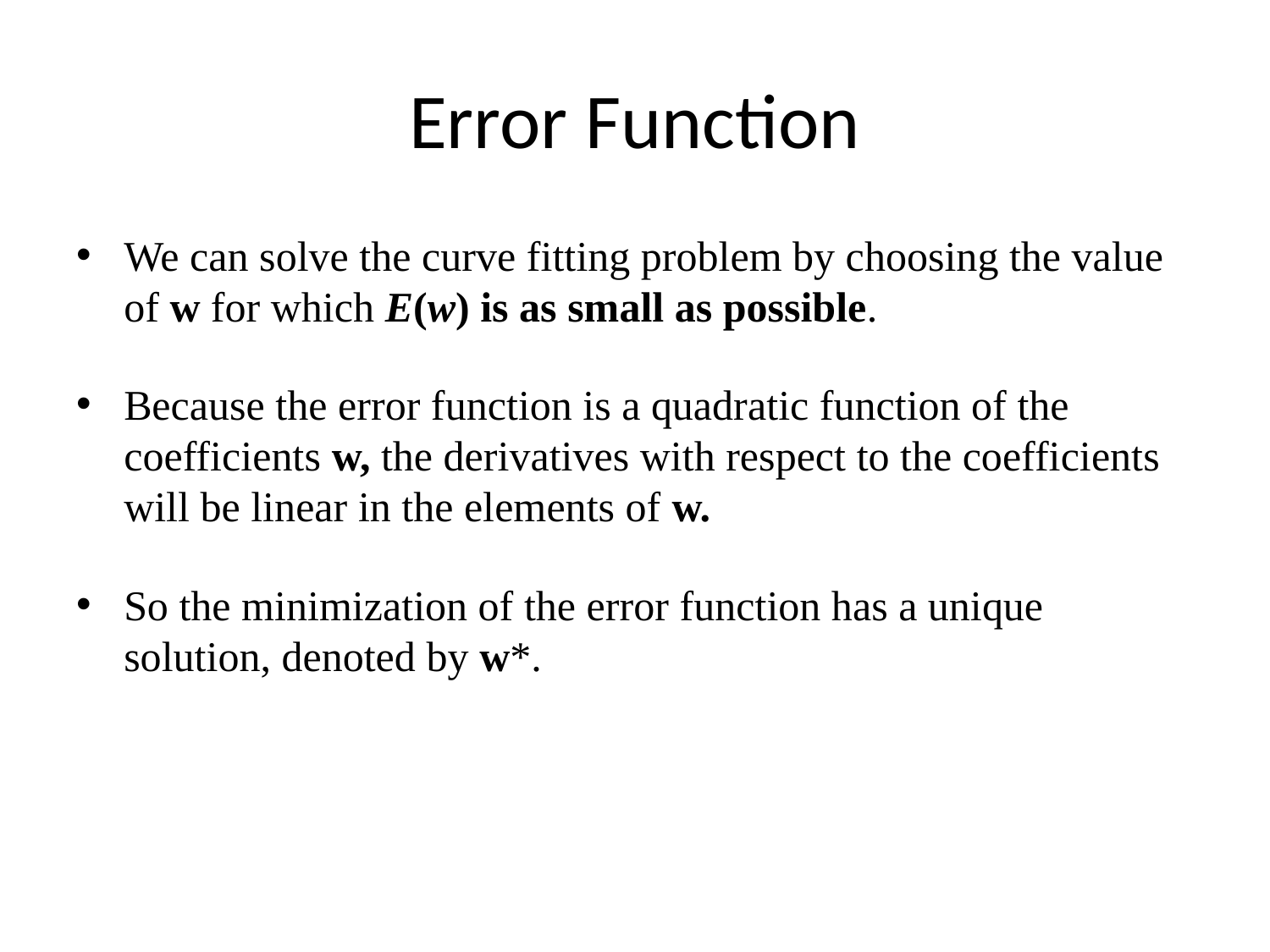

# Error Function
We can solve the curve fitting problem by choosing the value of w for which E(w) is as small as possible.

Because the error function is a quadratic function of the coefficients w, the derivatives with respect to the coefficients will be linear in the elements of w.

So the minimization of the error function has a unique solution, denoted by w*.